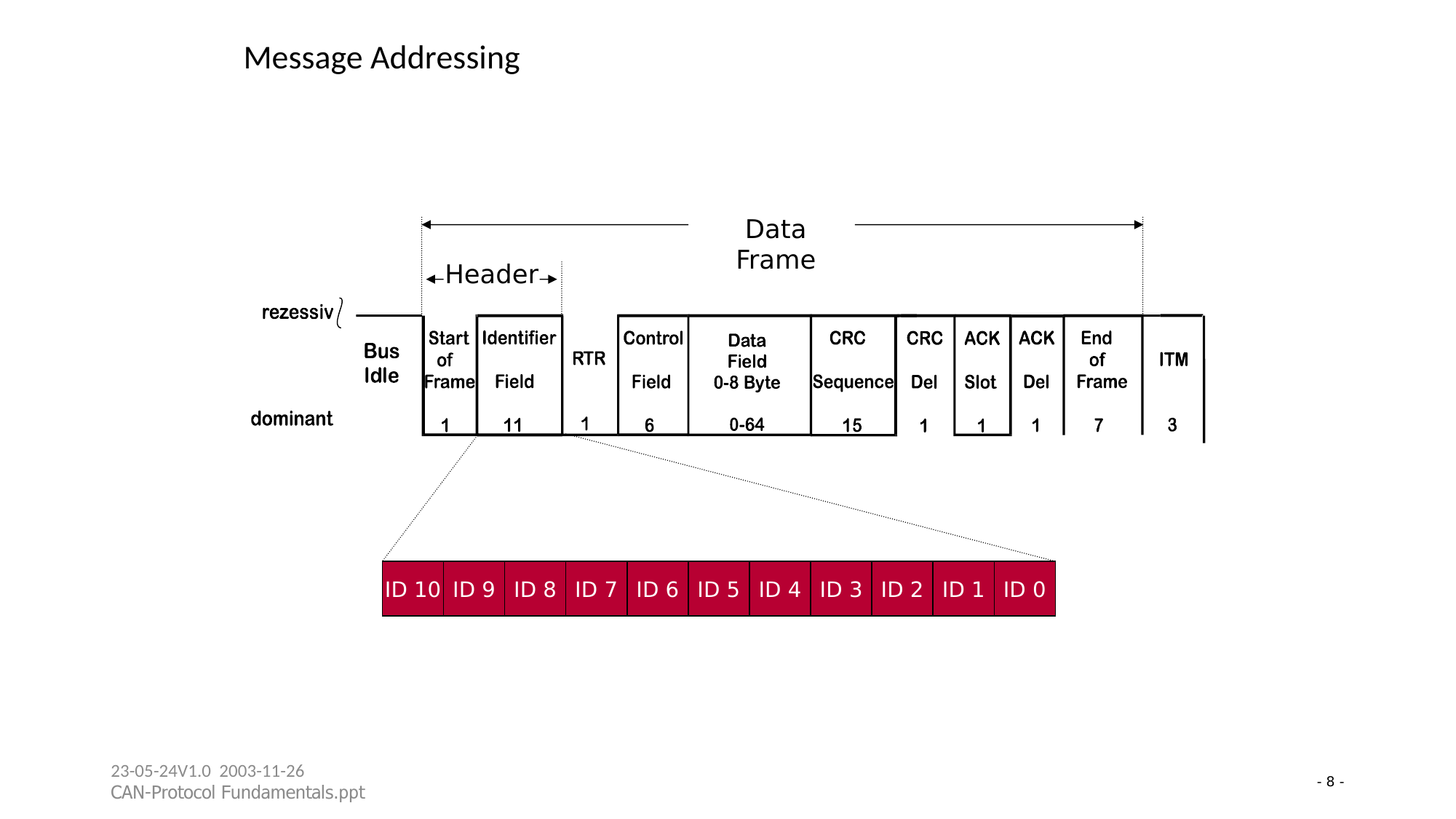

# Message Addressing
Data Frame

Header

ID 10
ID 9
ID 8
ID 7
ID 6
ID 5
ID 4
ID 3
ID 2
ID 1
ID 0
23-05-24V1.0  2003-11-26
CAN-Protocol Fundamentals.ppt
- 8 -